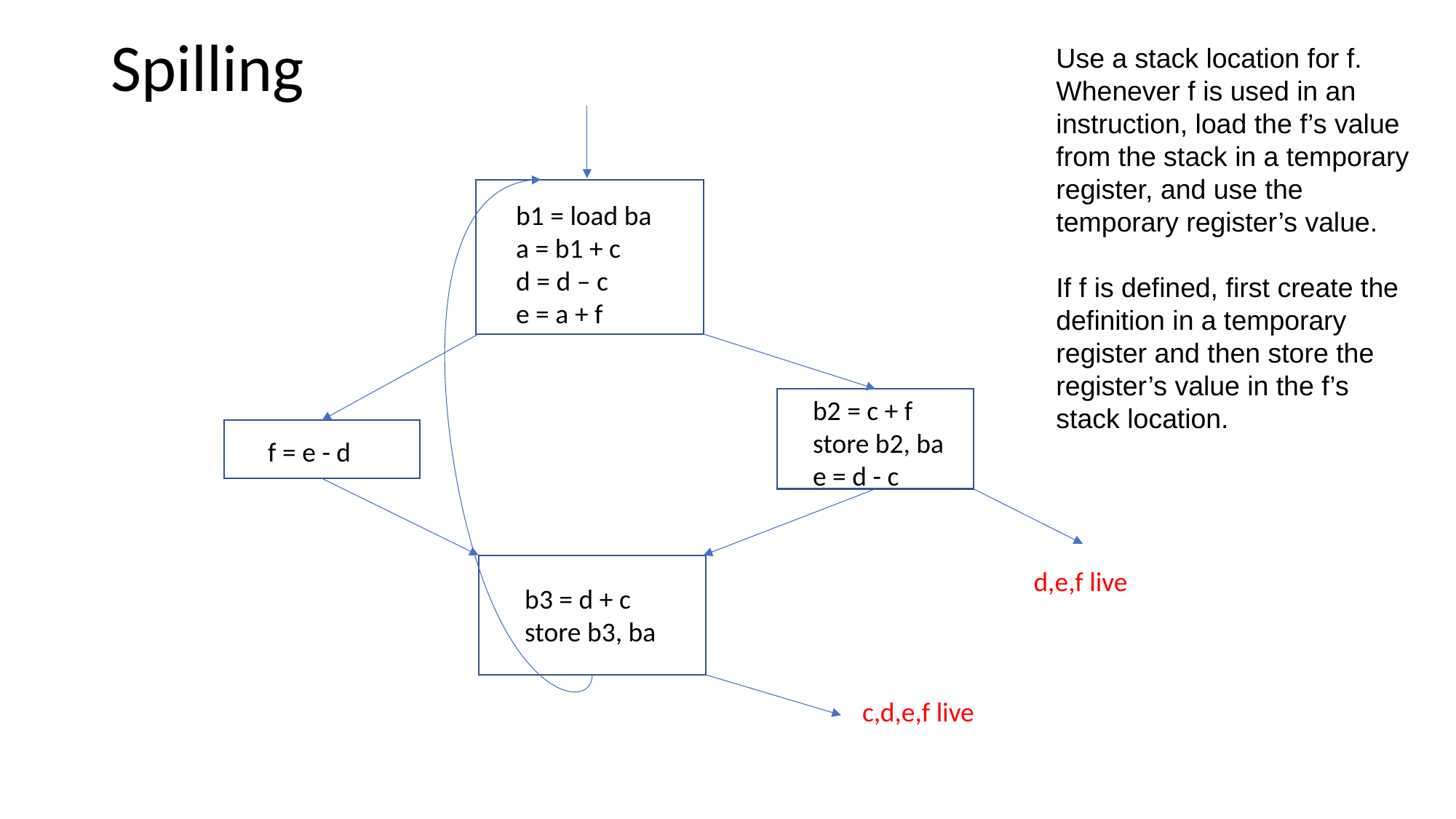

# Spilling
Use a stack location for f. Whenever f is used in an instruction, load the f’s value from the stack in a temporary register, and use the temporary register’s value.

If f is defined, first create the definition in a temporary register and then store the register’s value in the f’s stack location.

  b1 = load ba
  a = b1 + c
  d = d – c
  e = a + f
b2 = c + f
store b2, ba
e = d - c

  f = e - d

d,e,f live
   b3 = d + c
   store b3, ba
c,d,e,f live